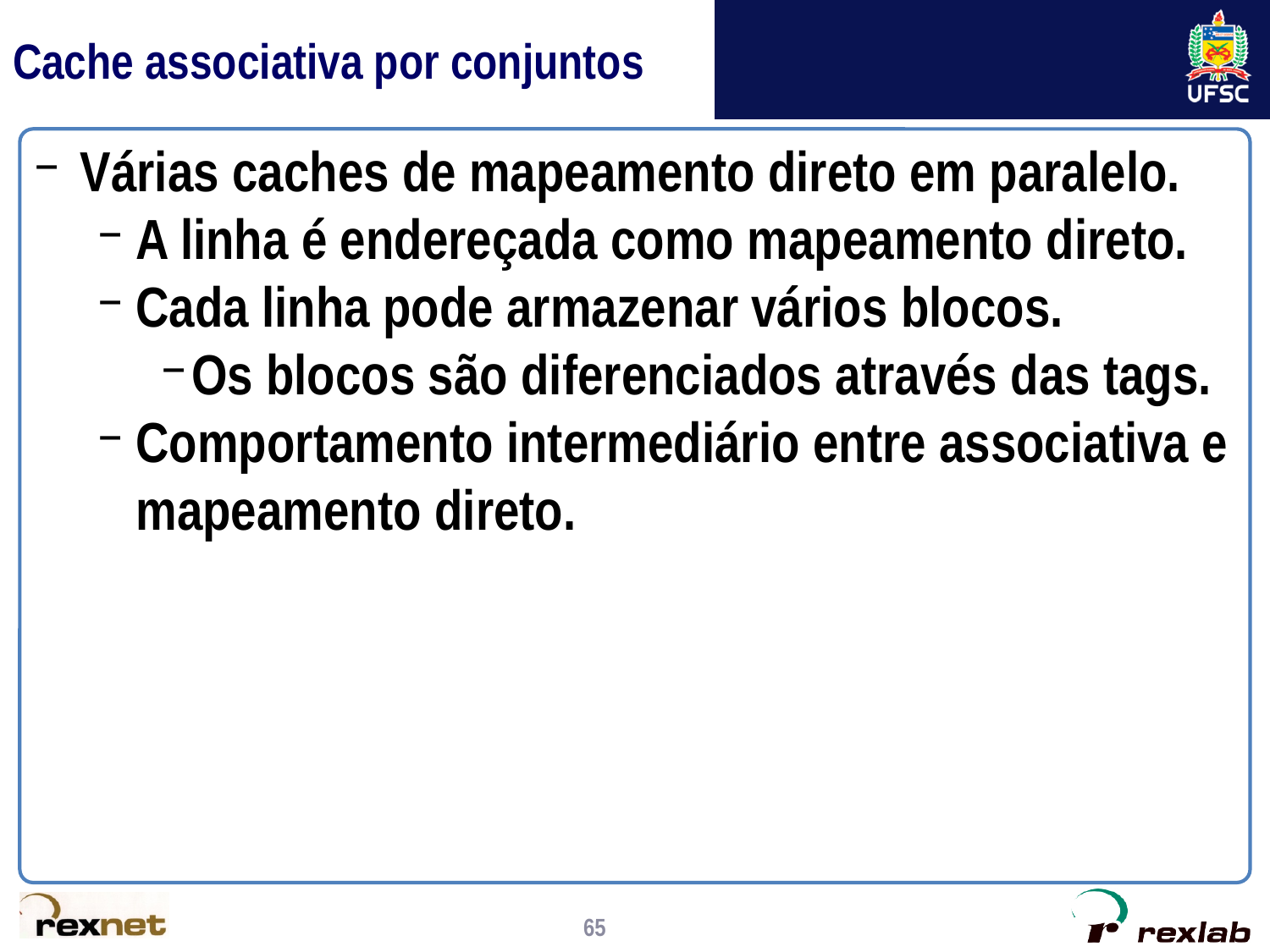

# Cache associativa por conjuntos
Várias caches de mapeamento direto em paralelo.
A linha é endereçada como mapeamento direto.
Cada linha pode armazenar vários blocos.
Os blocos são diferenciados através das tags.
Comportamento intermediário entre associativa e mapeamento direto.
65